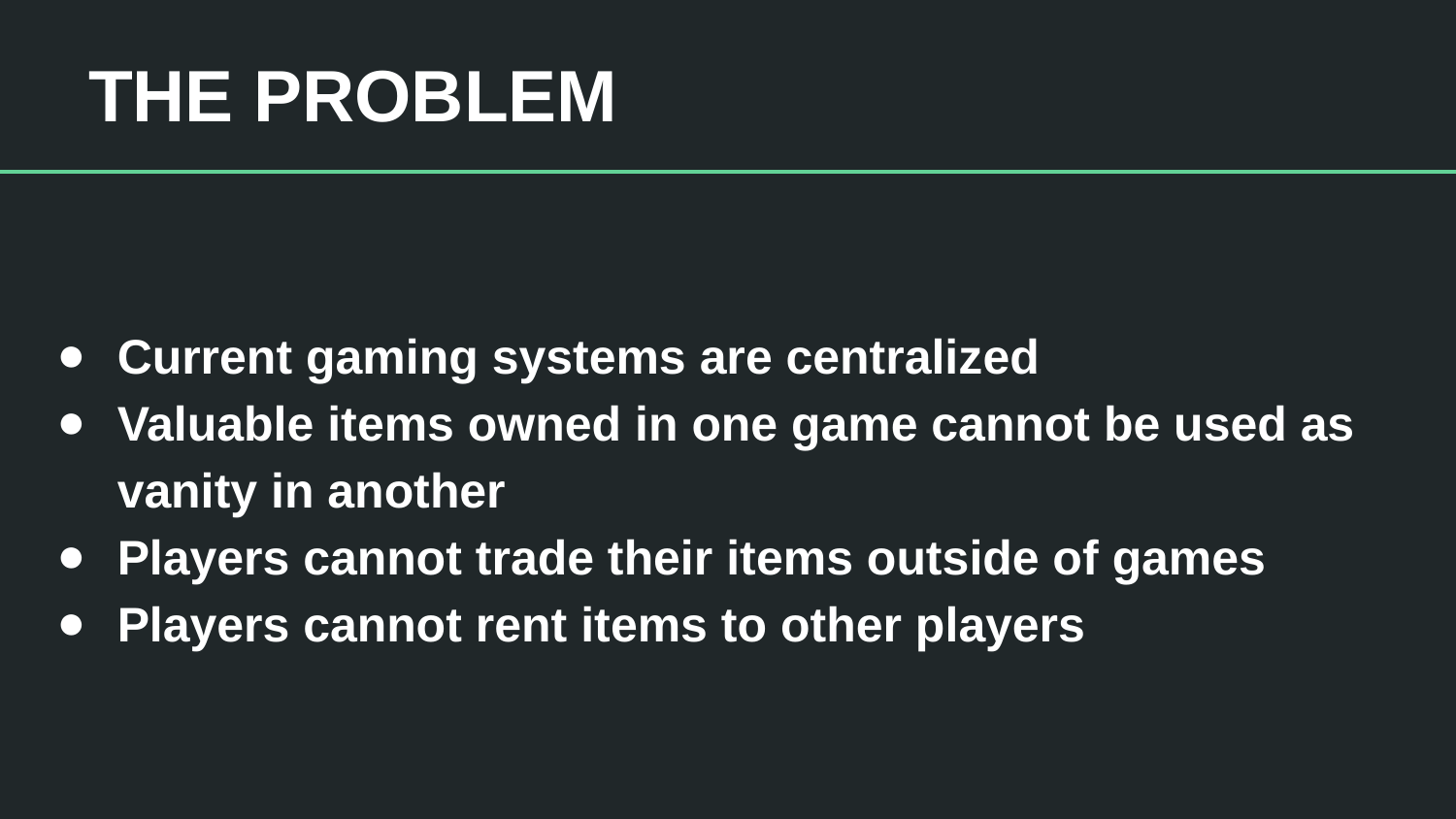

THE PROBLEM
Current gaming systems are centralized
Valuable items owned in one game cannot be used as vanity in another
Players cannot trade their items outside of games
Players cannot rent items to other players